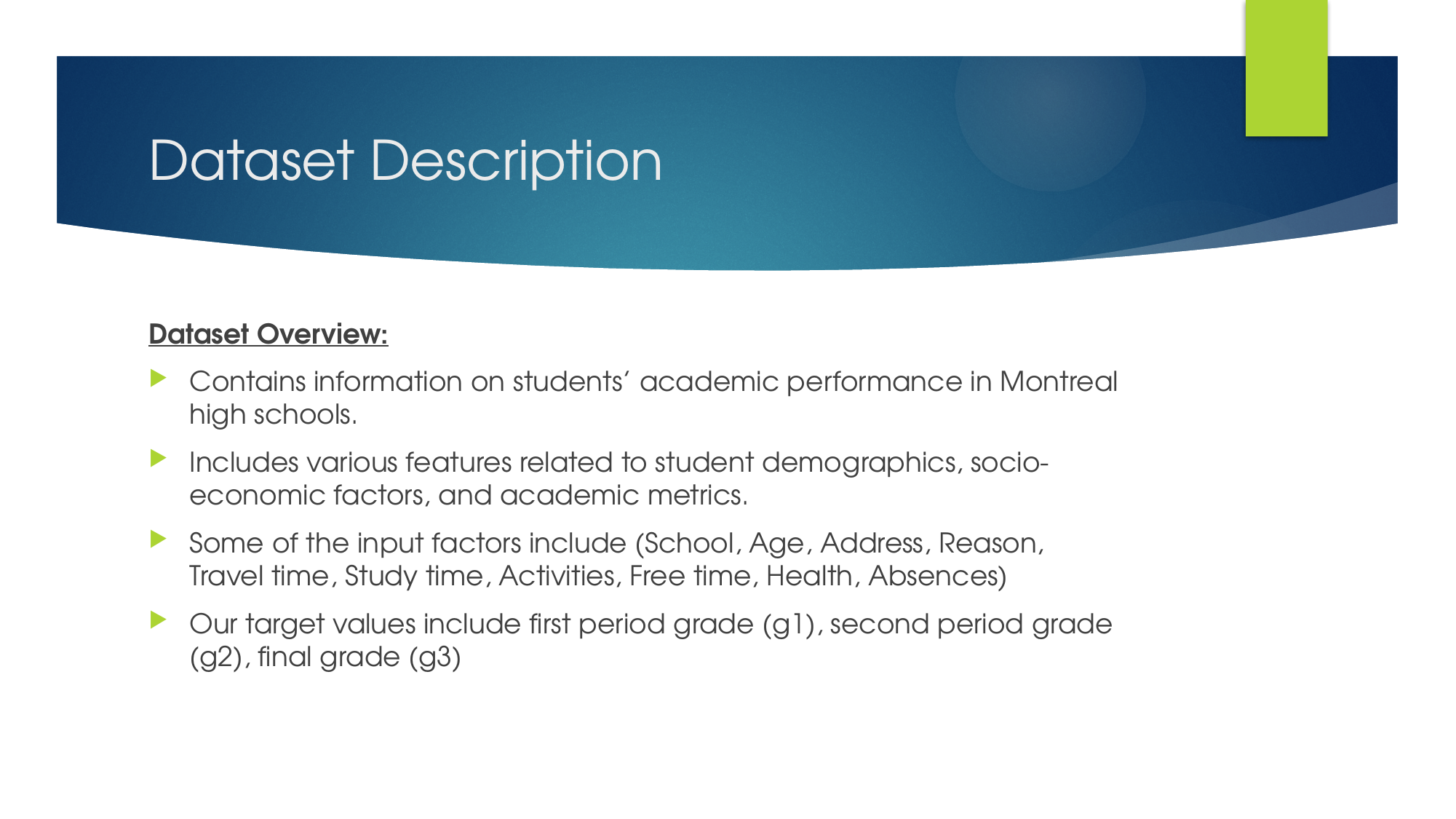

# Dataset Description
Dataset Overview:
Contains information on students’ academic performance in Montreal high schools.
Includes various features related to student demographics, socio-economic factors, and academic metrics.
Some of the input factors include (School, Age, Address, Reason,       Travel time, Study time, Activities, Free time, Health, Absences)
Our target values include first period grade (g1), second period grade (g2), final grade (g3)